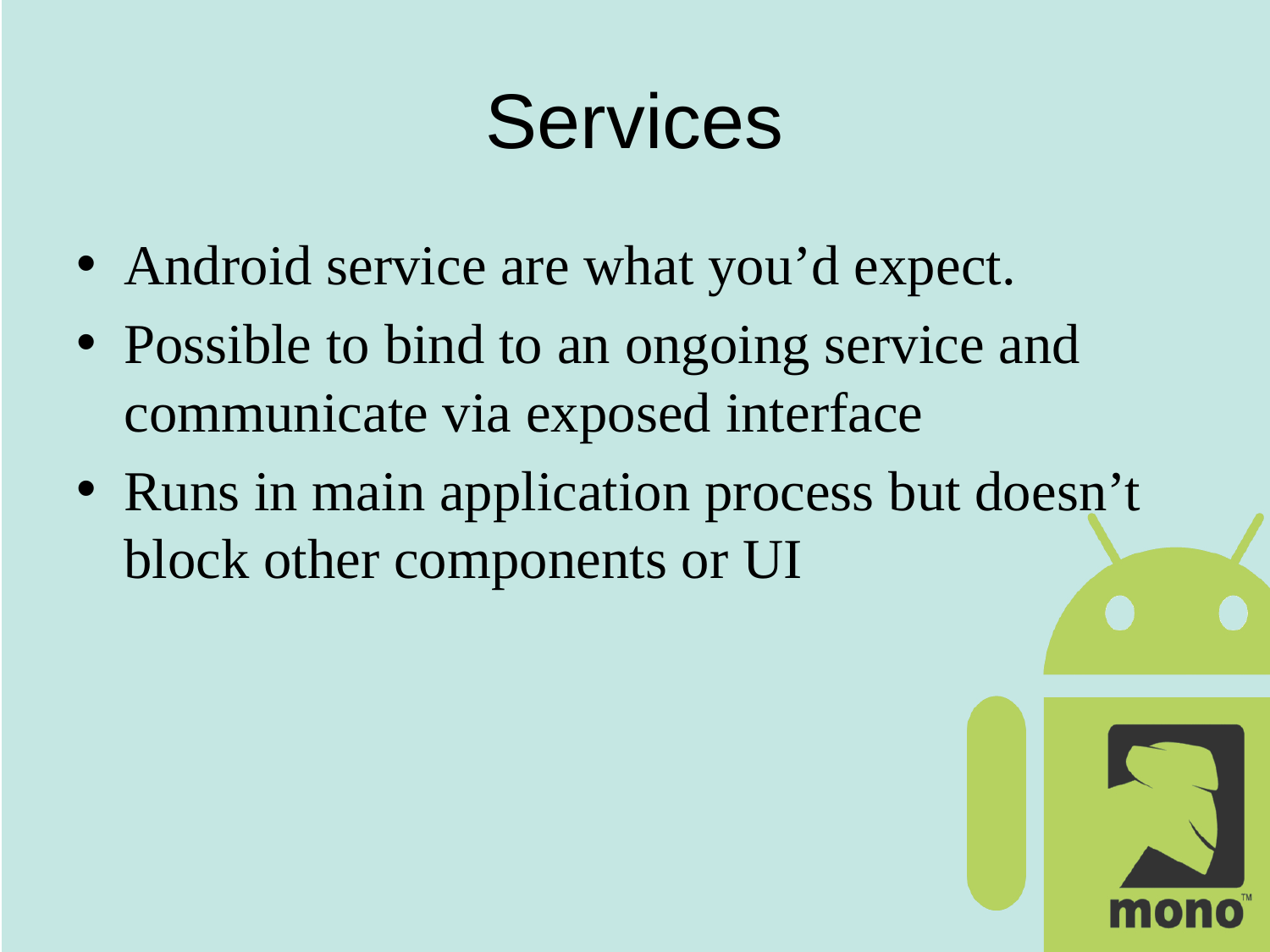

# Services
Android service are what you’d expect.
Possible to bind to an ongoing service and communicate via exposed interface
Runs in main application process but doesn’t block other components or UI